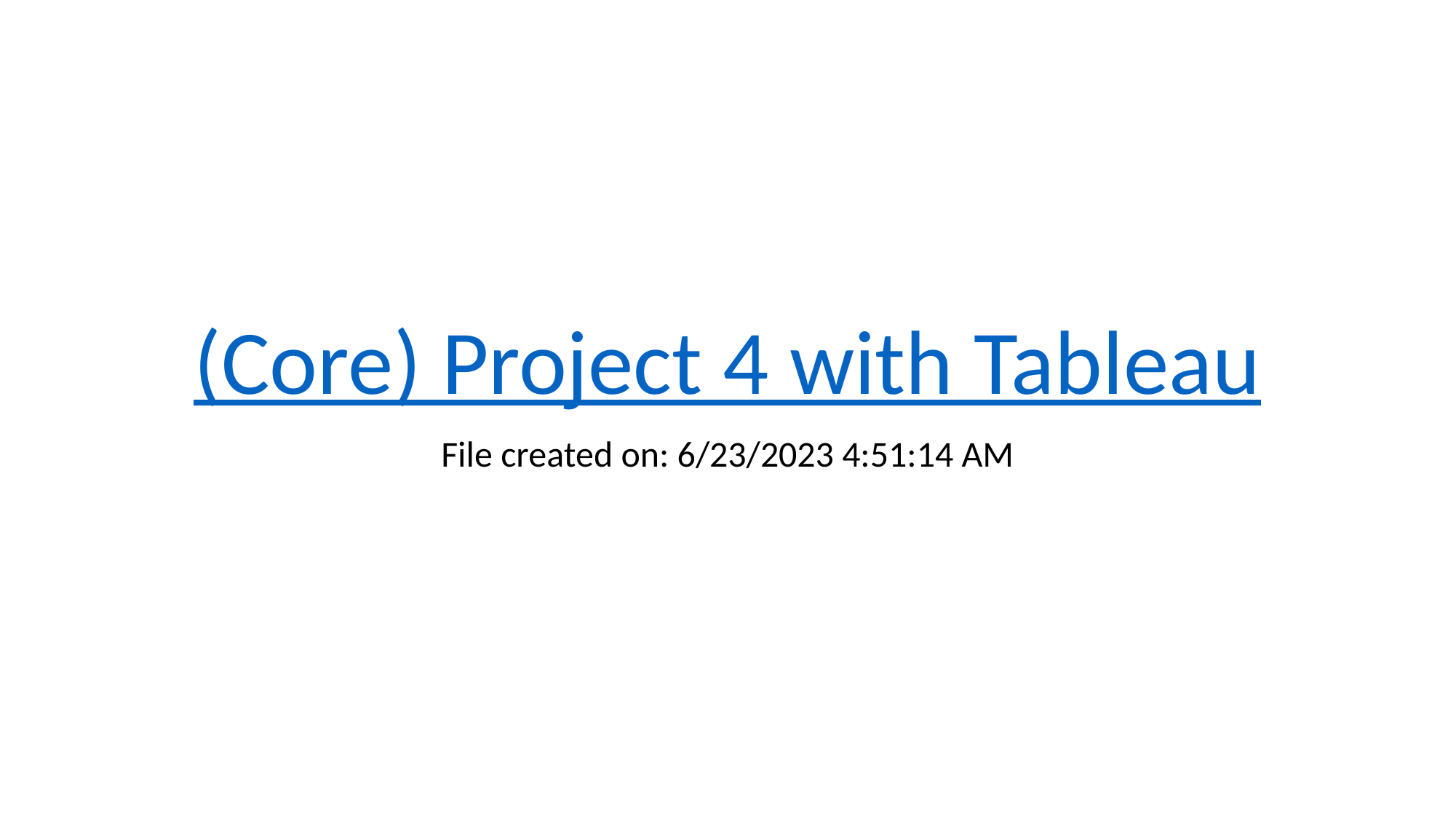

# (Core) Project 4 with Tableau
File created on: 6/23/2023 4:51:14 AM